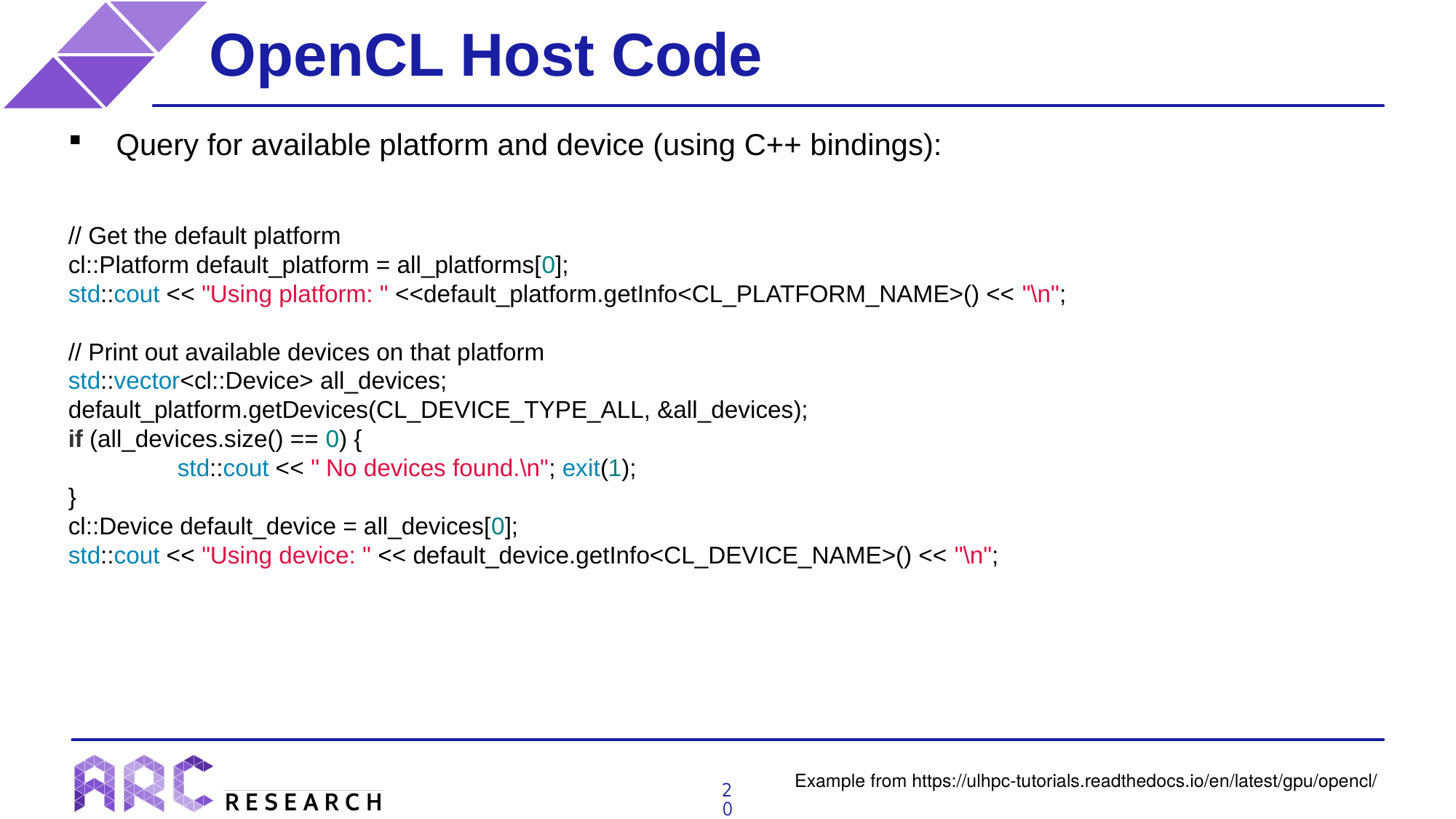

OpenCL Host Code
Query for available platform and device (using C++ bindings):

// Get the default platform
cl::Platform default_platform = all_platforms[0];
std::cout << "Using platform: " <<default_platform.getInfo<CL_PLATFORM_NAME>() << "\n";

// Print out available devices on that platform
std::vector<cl::Device> all_devices;
default_platform.getDevices(CL_DEVICE_TYPE_ALL, &all_devices);
if (all_devices.size() == 0) {
	std::cout << " No devices found.\n"; exit(1);
}
cl::Device default_device = all_devices[0];
std::cout << "Using device: " << default_device.getInfo<CL_DEVICE_NAME>() << "\n";
Example from https://ulhpc-tutorials.readthedocs.io/en/latest/gpu/opencl/

20